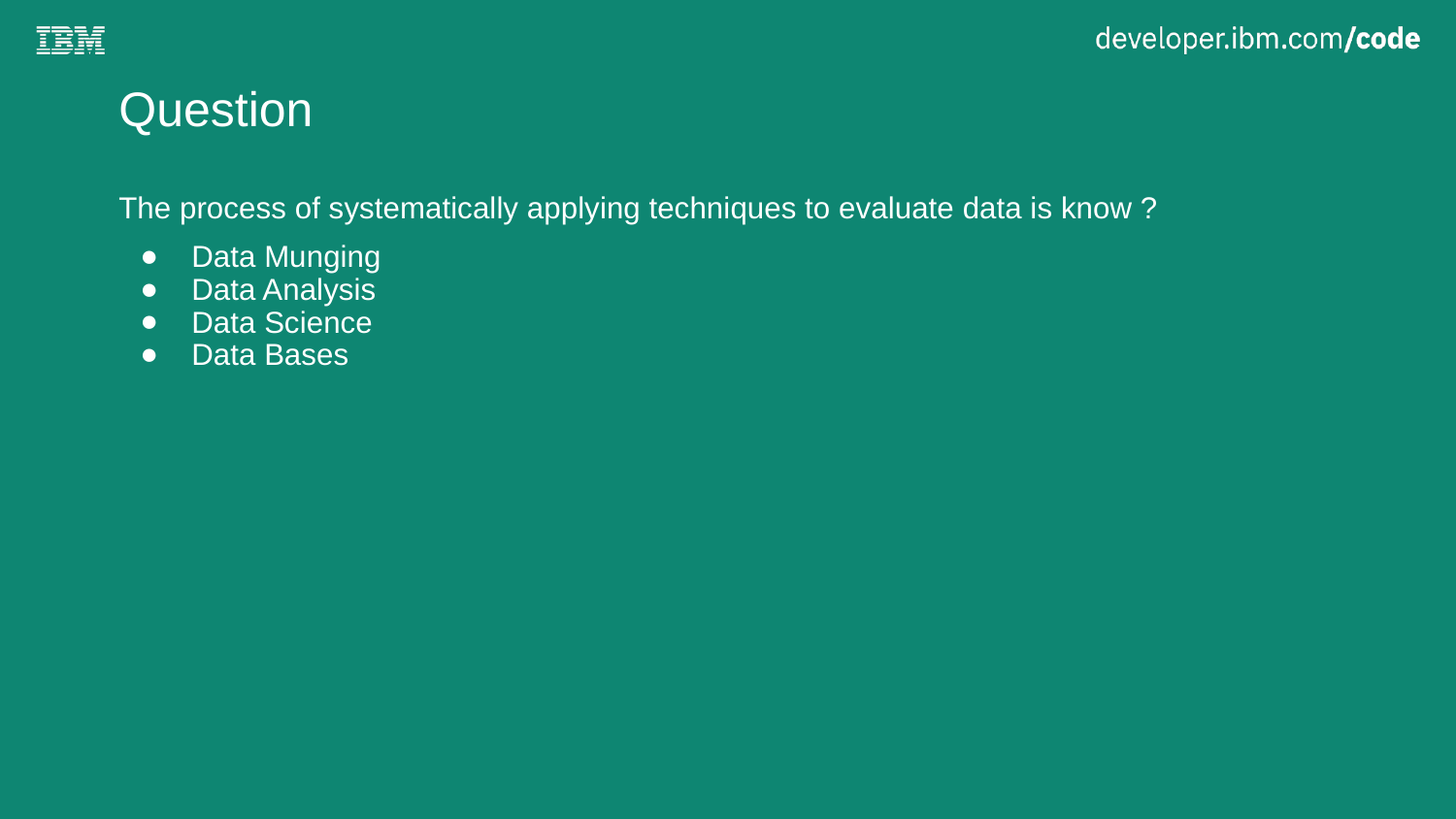

# Question
The process of systematically applying techniques to evaluate data is know ?
Data Munging
Data Analysis
Data Science
Data Bases